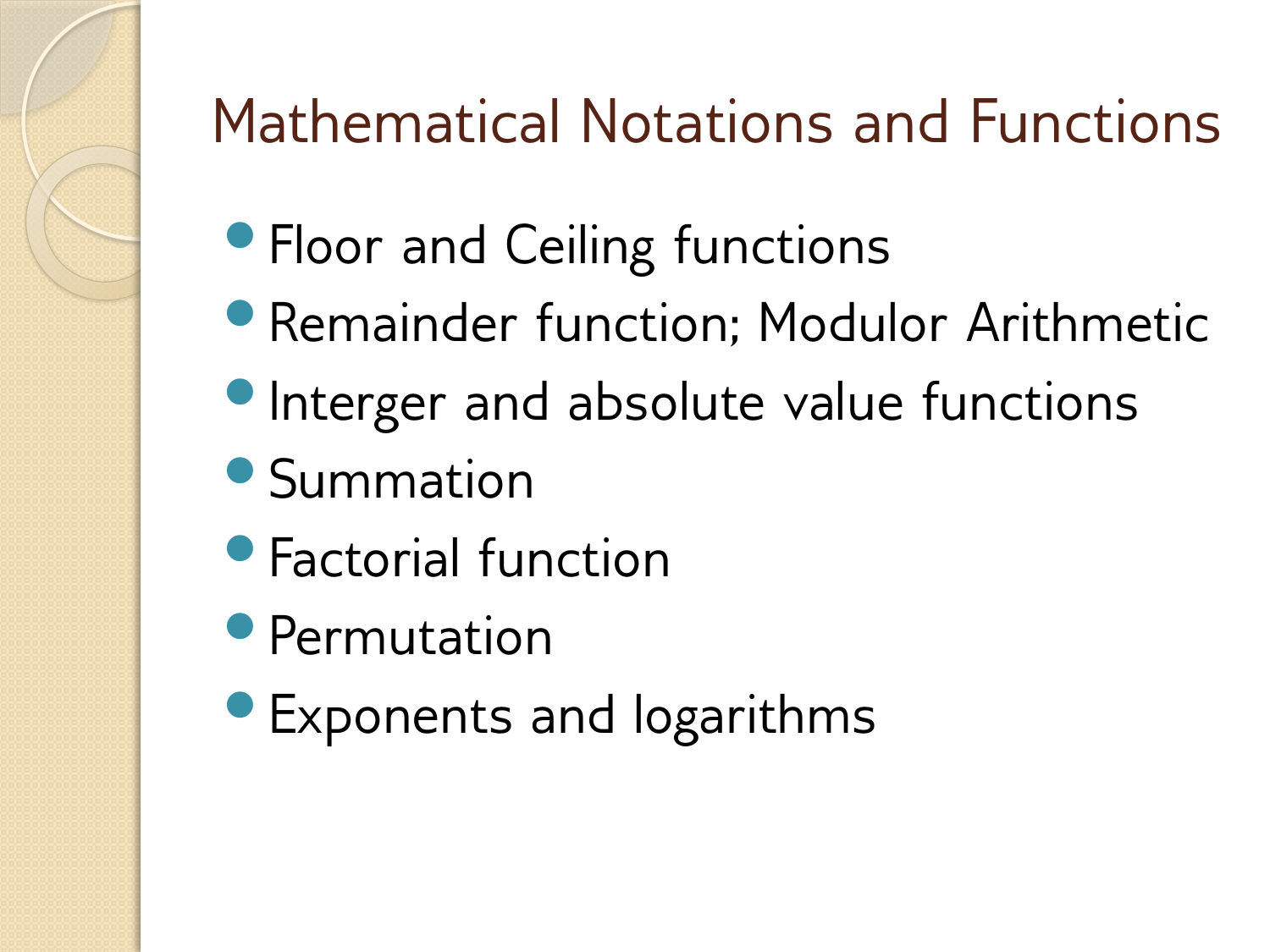

# Mathematical Notations and Functions
Floor and Ceiling functions
Remainder function; Modulor Arithmetic
Interger and absolute value functions
Summation
Factorial function
Permutation
Exponents and logarithms